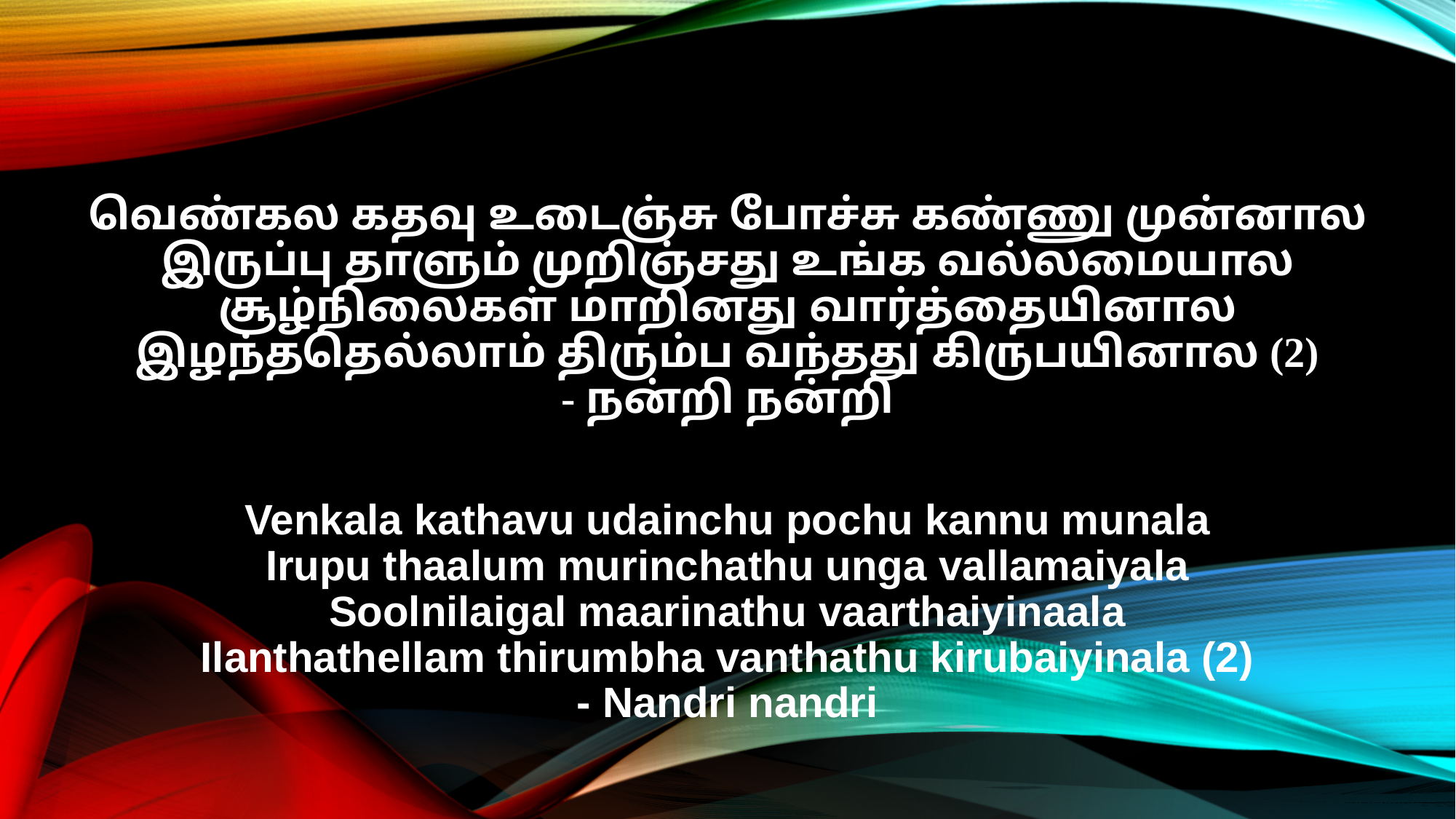

வெண்கல கதவு உடைஞ்சு போச்சு கண்ணு முன்னால
இருப்பு தாளும் முறிஞ்சது உங்க வல்லமையால
சூழ்நிலைகள் மாறினது வார்த்தையினால
இழந்ததெல்லாம் திரும்ப வந்தது கிருபயினால (2)
- நன்றி நன்றி

Venkala kathavu udainchu pochu kannu munala
Irupu thaalum murinchathu unga vallamaiyala
Soolnilaigal maarinathu vaarthaiyinaala
Ilanthathellam thirumbha vanthathu kirubaiyinala (2)
- Nandri nandri